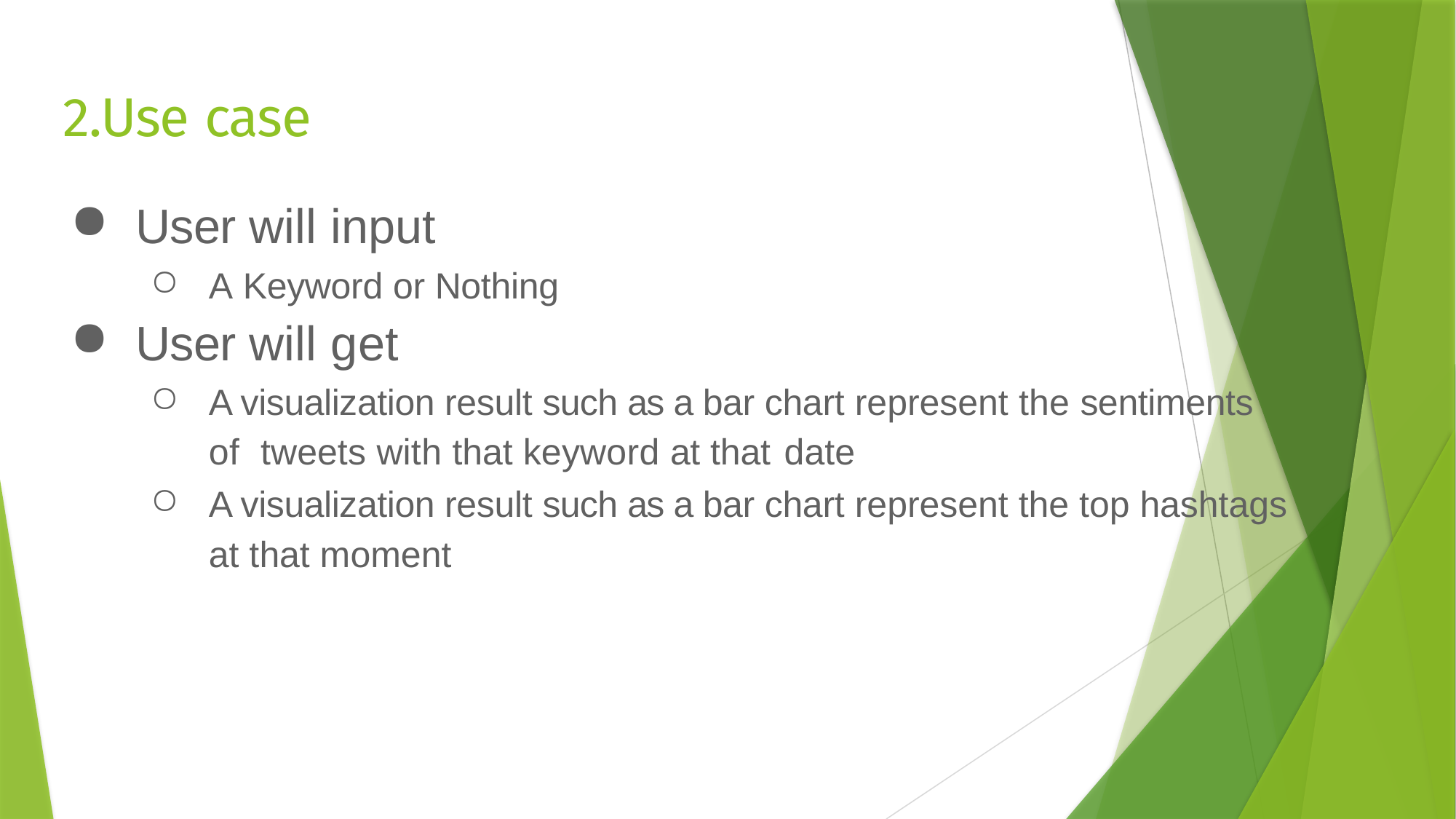

# 2.Use case
User will input
A Keyword or Nothing
User will get
A visualization result such as a bar chart represent the sentiments of  tweets with that keyword at that  date
A visualization result such as a bar chart represent the top hashtags at that moment